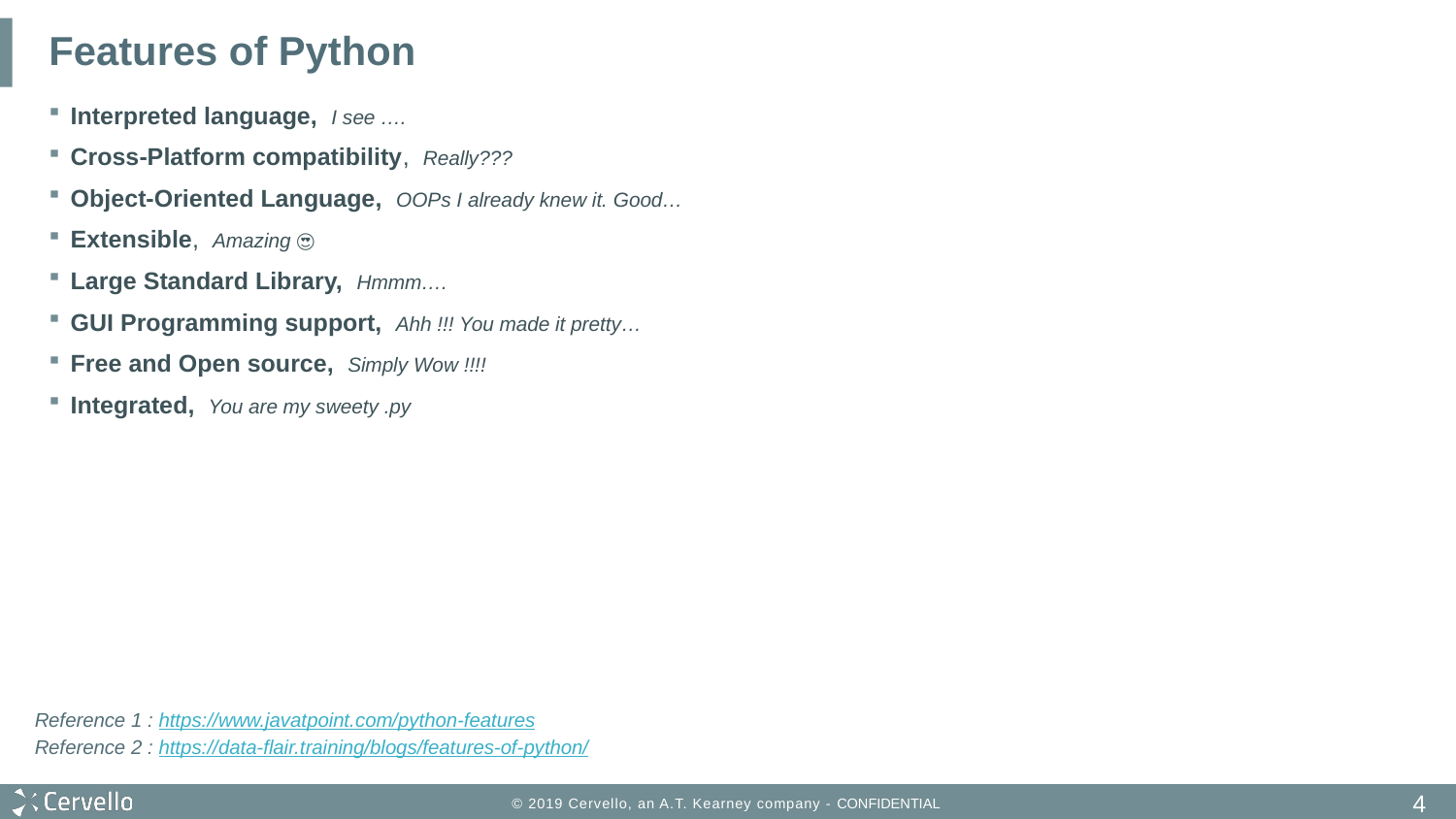

# Features of Python
Interpreted language,  I see ….
Cross-Platform compatibility,  Really???
Object-Oriented Language,  OOPs I already knew it. Good…
Extensible,  Amazing 😍
Large Standard Library,  Hmmm….
GUI Programming support,  Ahh !!! You made it pretty…
Free and Open source,  Simply Wow !!!!
Integrated,  You are my sweety .py
Reference 1 : https://www.javatpoint.com/python-features
Reference 2 : https://data-flair.training/blogs/features-of-python/
4